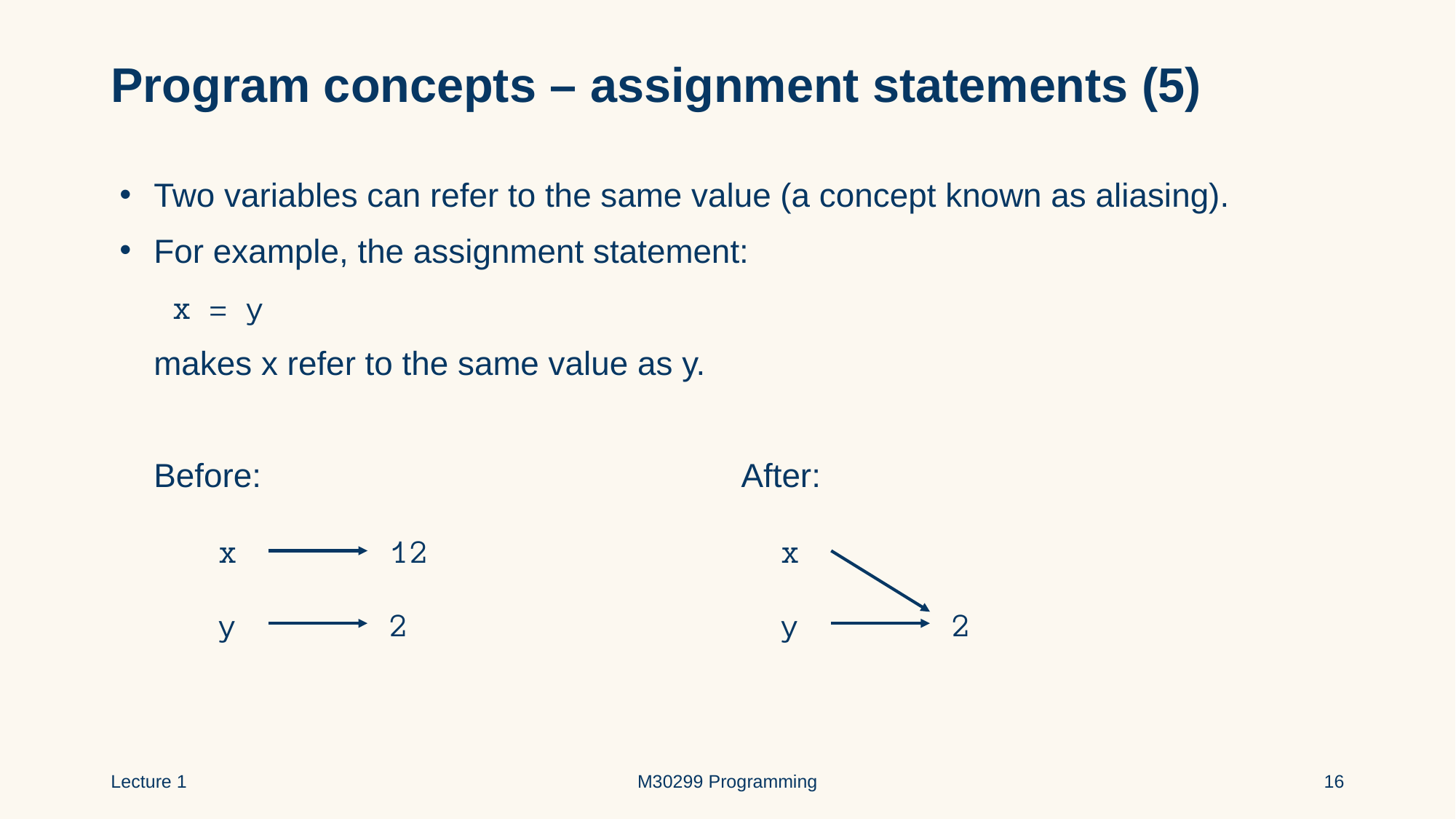

# Program concepts – assignment statements (5)
Two variables can refer to the same value (a concept known as aliasing).
For example, the assignment statement:
   x = y
makes x refer to the same value as y.

Before:                                                    After:
12
x
x
2
2
y
y
Lecture 1
M30299 Programming
16